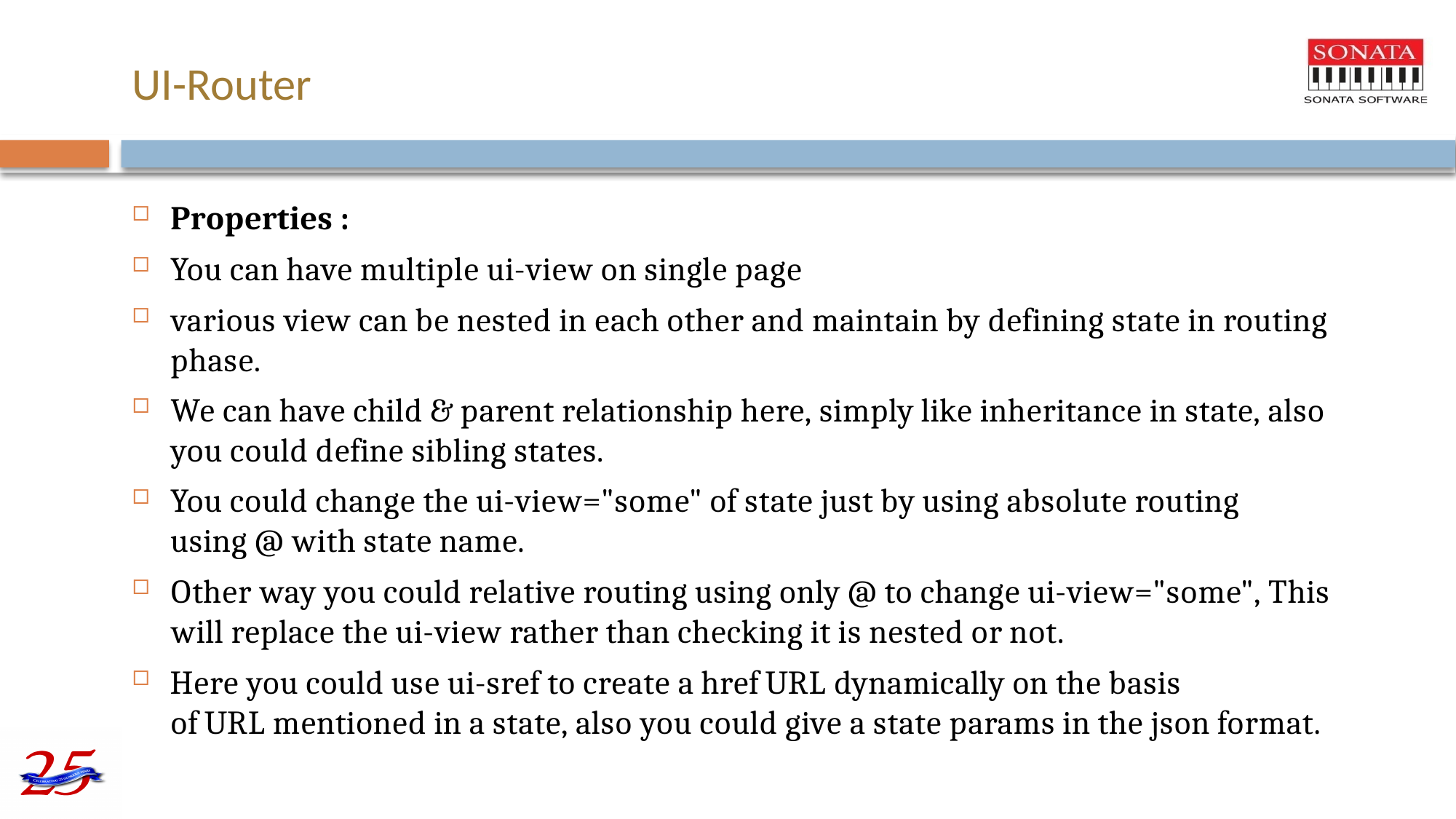

# UI-Router
Properties :
You can have multiple ui-view on single page
various view can be nested in each other and maintain by defining state in routing phase.
We can have child & parent relationship here, simply like inheritance in state, also you could define sibling states.
You could change the ui-view="some" of state just by using absolute routing using @ with state name.
Other way you could relative routing using only @ to change ui-view="some", This will replace the ui-view rather than checking it is nested or not.
Here you could use ui-sref to create a href URL dynamically on the basis of URL mentioned in a state, also you could give a state params in the json format.